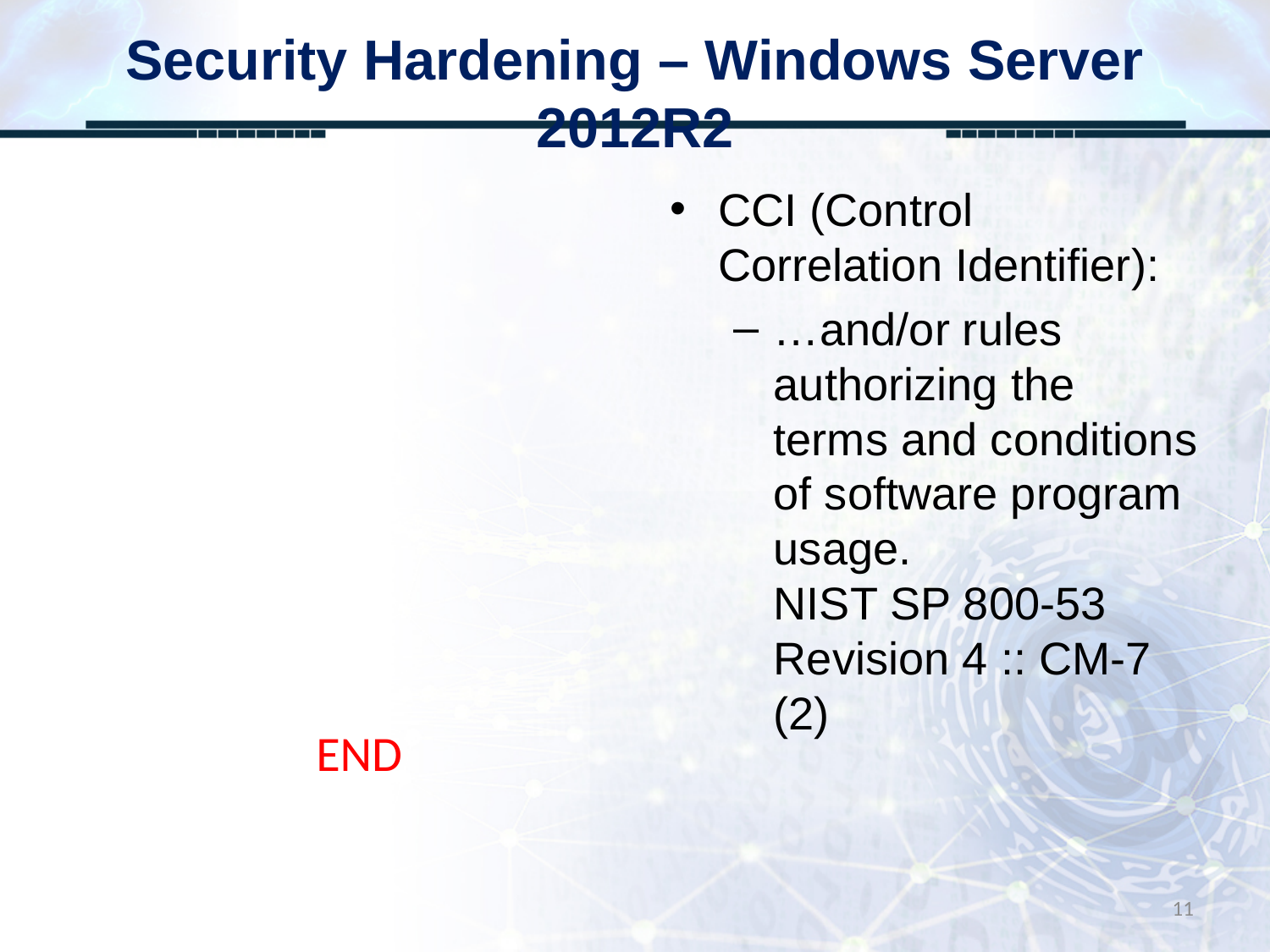

# Security Hardening – Windows Server 2012R2
CCI (Control Correlation Identifier):
…and/or rules authorizing the terms and conditions of software program usage. 
NIST SP 800-53 Revision 4 :: CM-7 (2)
END
11